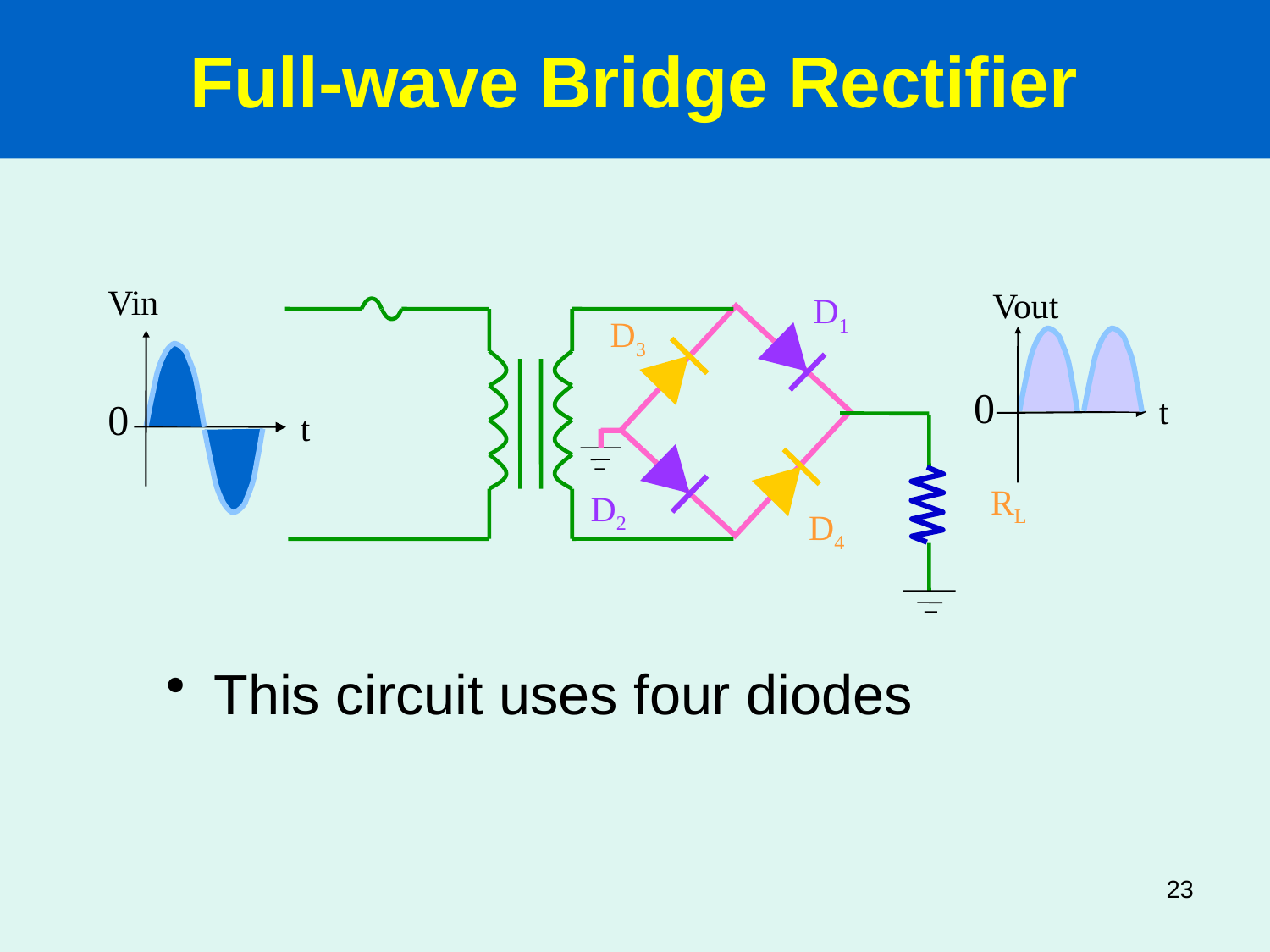

Full-wave Bridge Rectifier
Vin
Vout
D1

D3

0
t

0
t

RL
D2

D4

This circuit uses four diodes
23